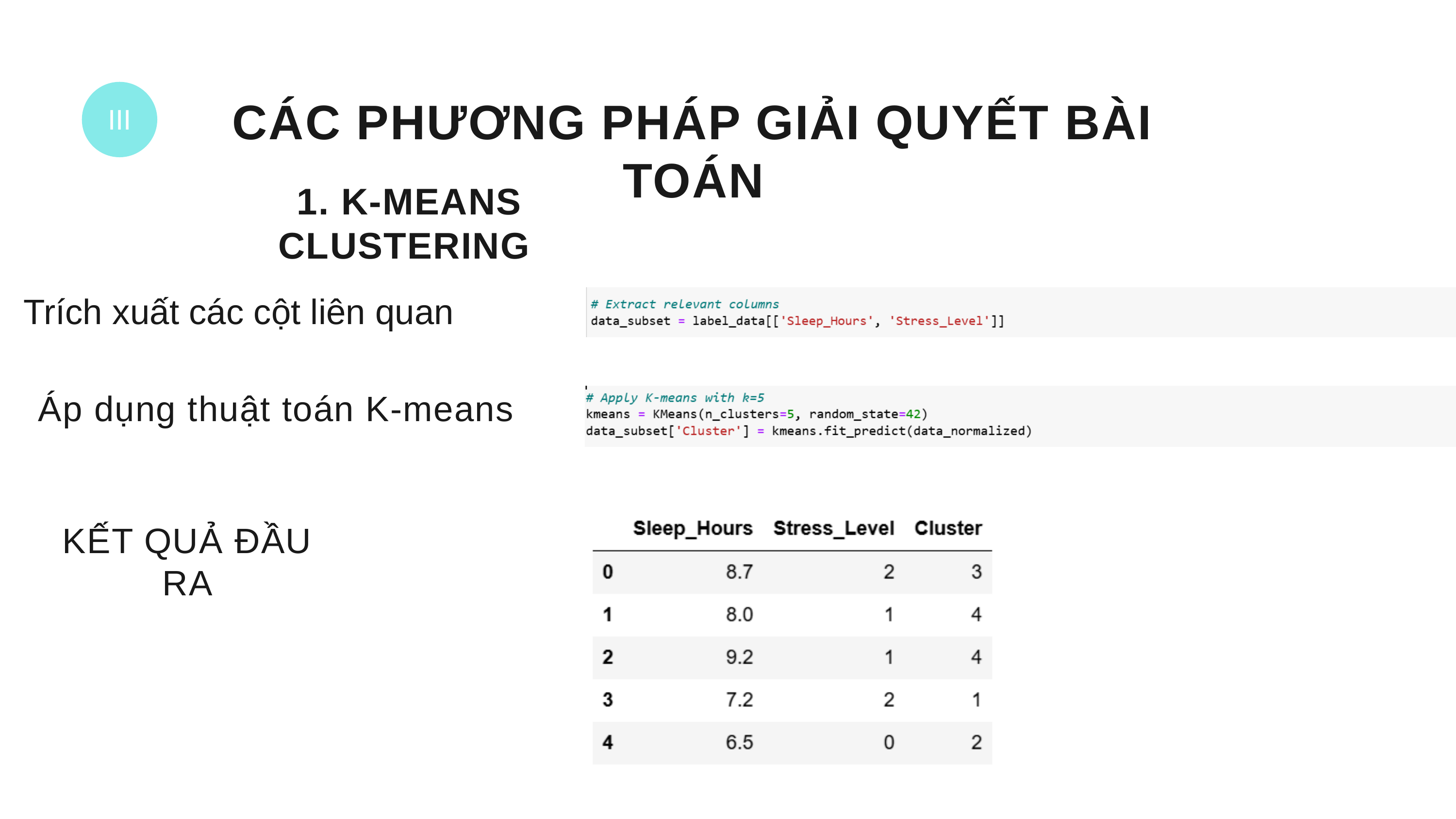

III
CÁC PHƯƠNG PHÁP GIẢI QUYẾT BÀI TOÁN
 1. K-MEANS CLUSTERING

Trích xuất các cột liên quan

Áp dụng thuật toán K-means

KẾT QUẢ ĐẦU RA